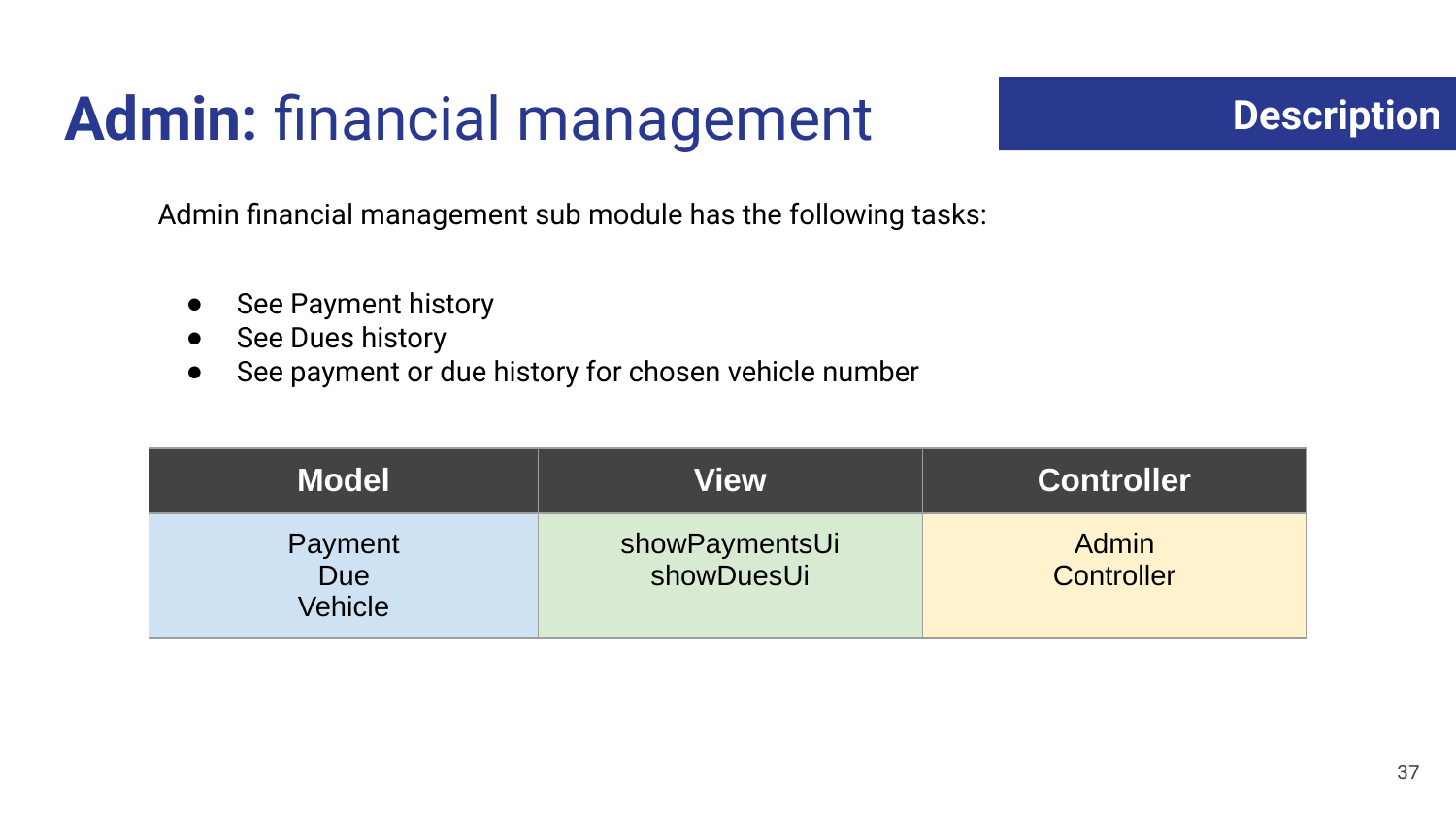

# Admin: financial management
Description
Admin financial management sub module has the following tasks:
See Payment history
See Dues history
See payment or due history for chosen vehicle number
| Model | View | Controller |
| --- | --- | --- |
| Payment Due Vehicle | showPaymentsUi showDuesUi | Admin Controller |
37